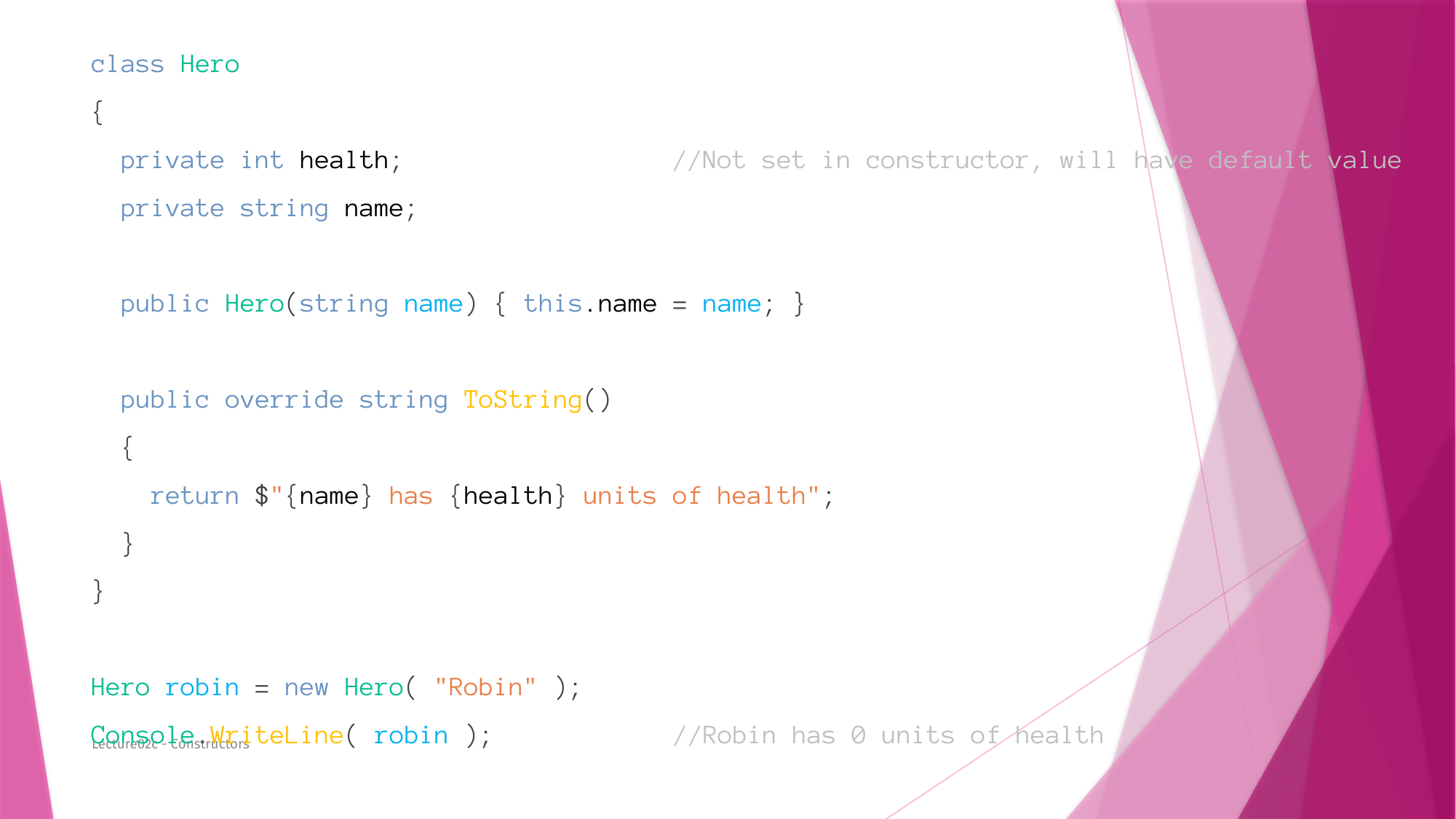

class Hero
{
  private int health;                  //Not set in constructor, will have default value
  private string name;

  public Hero(string name) { this.name = name; }

  public override string ToString()
  {
    return $"{name} has {health} units of health";
  }
}

Hero robin = new Hero( "Robin" );
Console.WriteLine( robin );            //Robin has 0 units of health
Lecture02c - Constructors